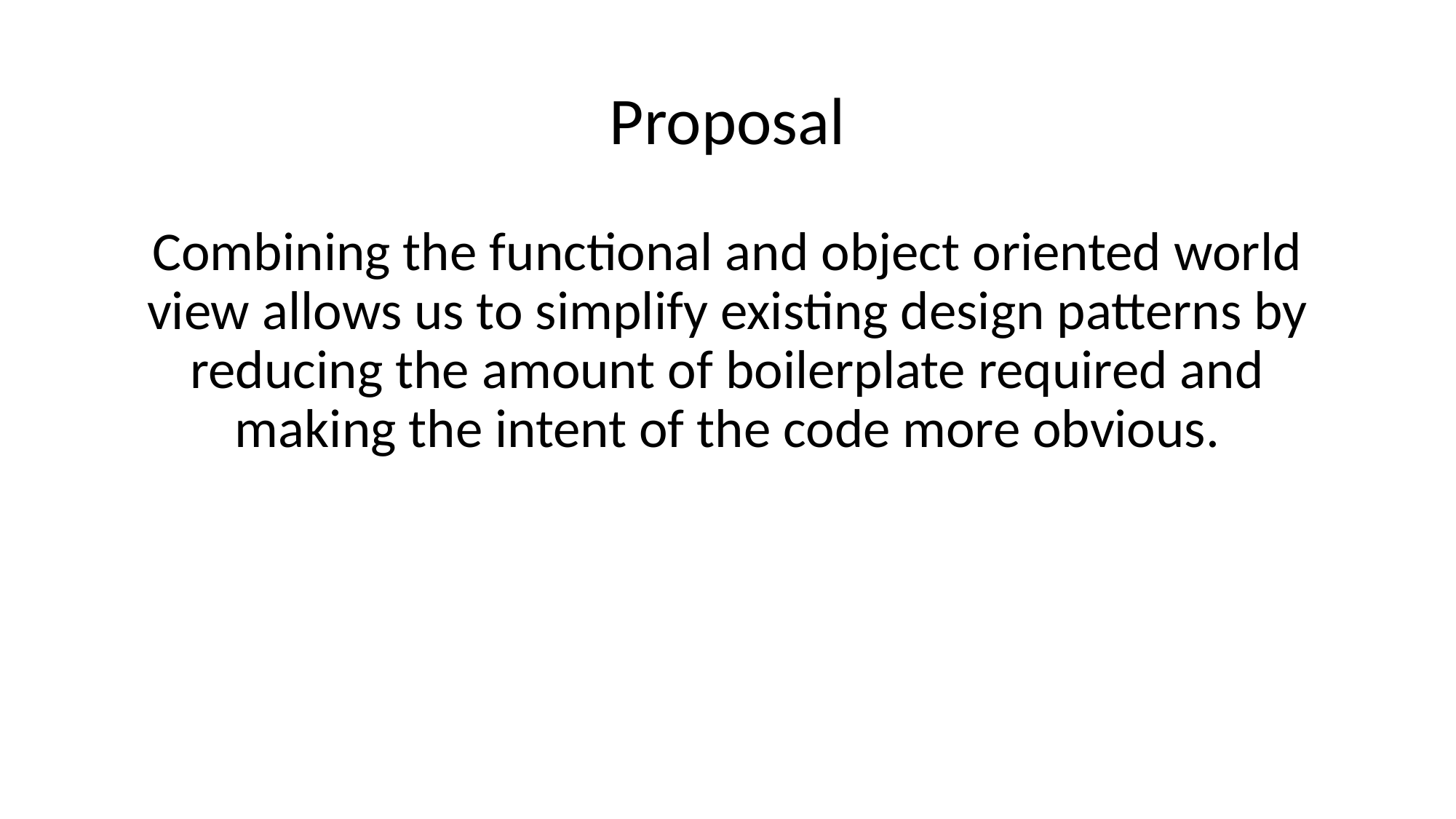

# Proposal
Combining the functional and object oriented world view allows us to simplify existing design patterns by reducing the amount of boilerplate required and making the intent of the code more obvious.